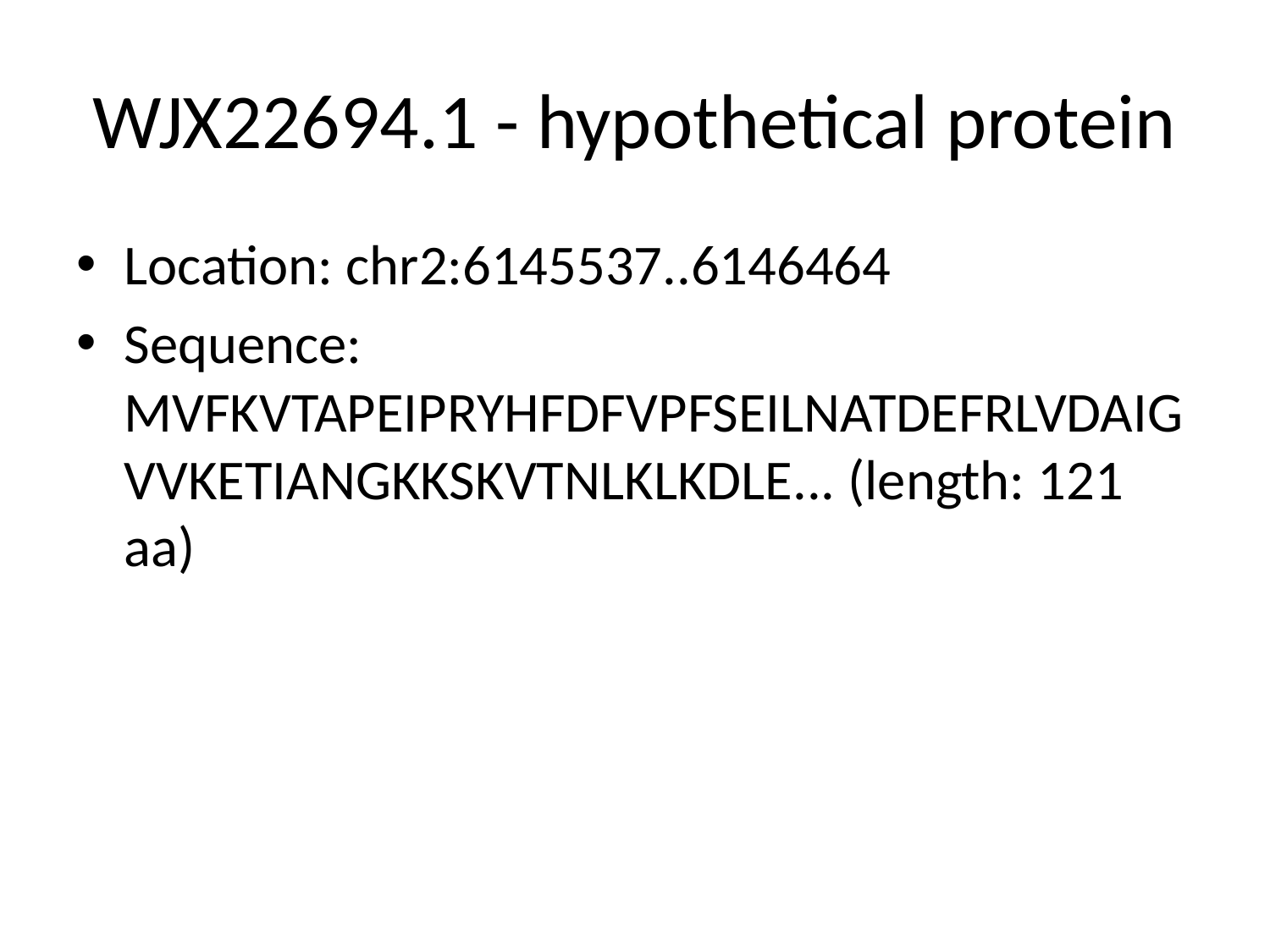

# WJX22694.1 - hypothetical protein
Location: chr2:6145537..6146464
Sequence: MVFKVTAPEIPRYHFDFVPFSEILNATDEFRLVDAIGVVKETIANGKKSKVTNLKLKDLE... (length: 121 aa)